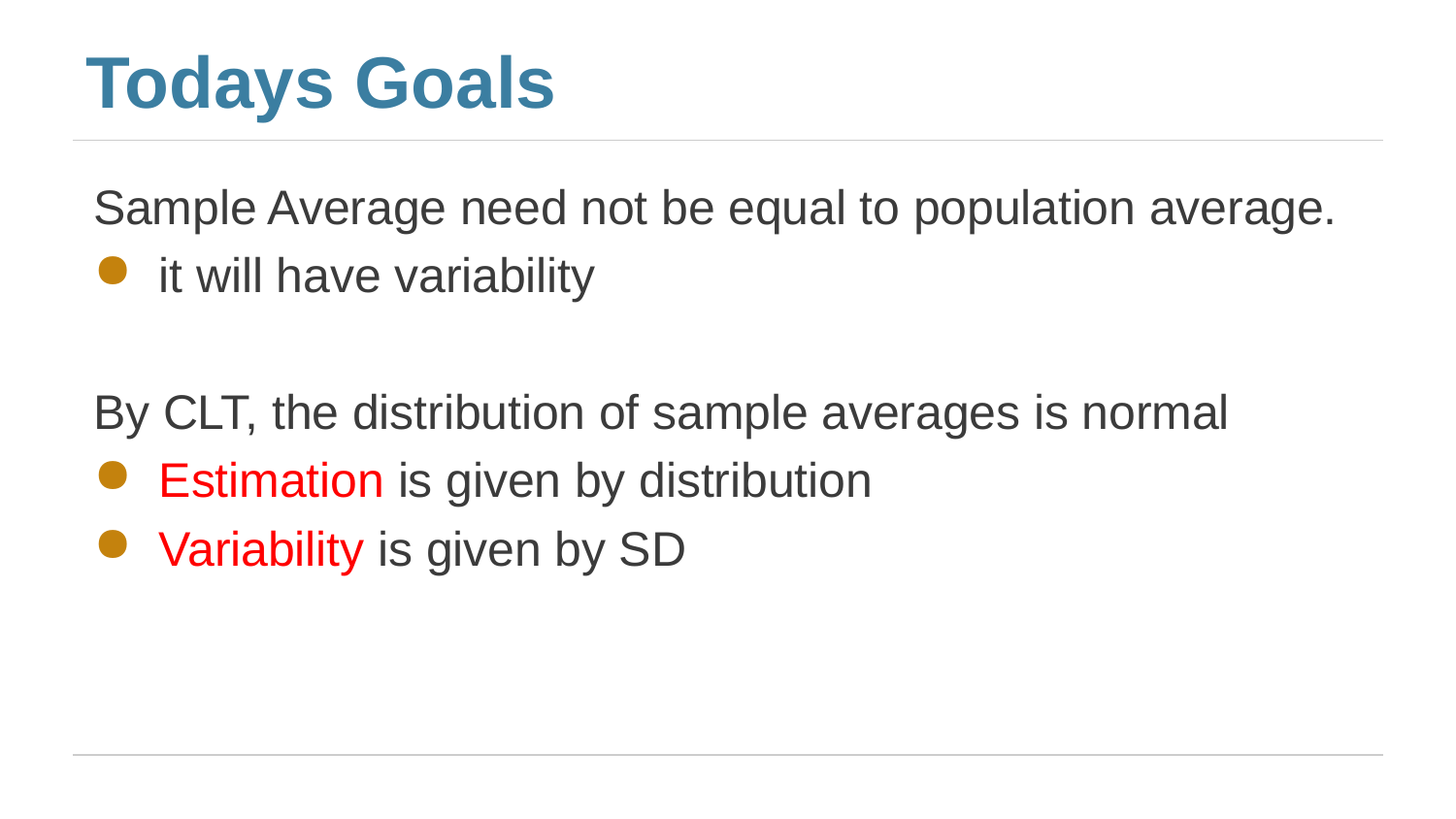

# Todays Goals
Sample Average need not be equal to population average.
it will have variability

By CLT, the distribution of sample averages is normal
Estimation is given by distribution
Variability is given by SD